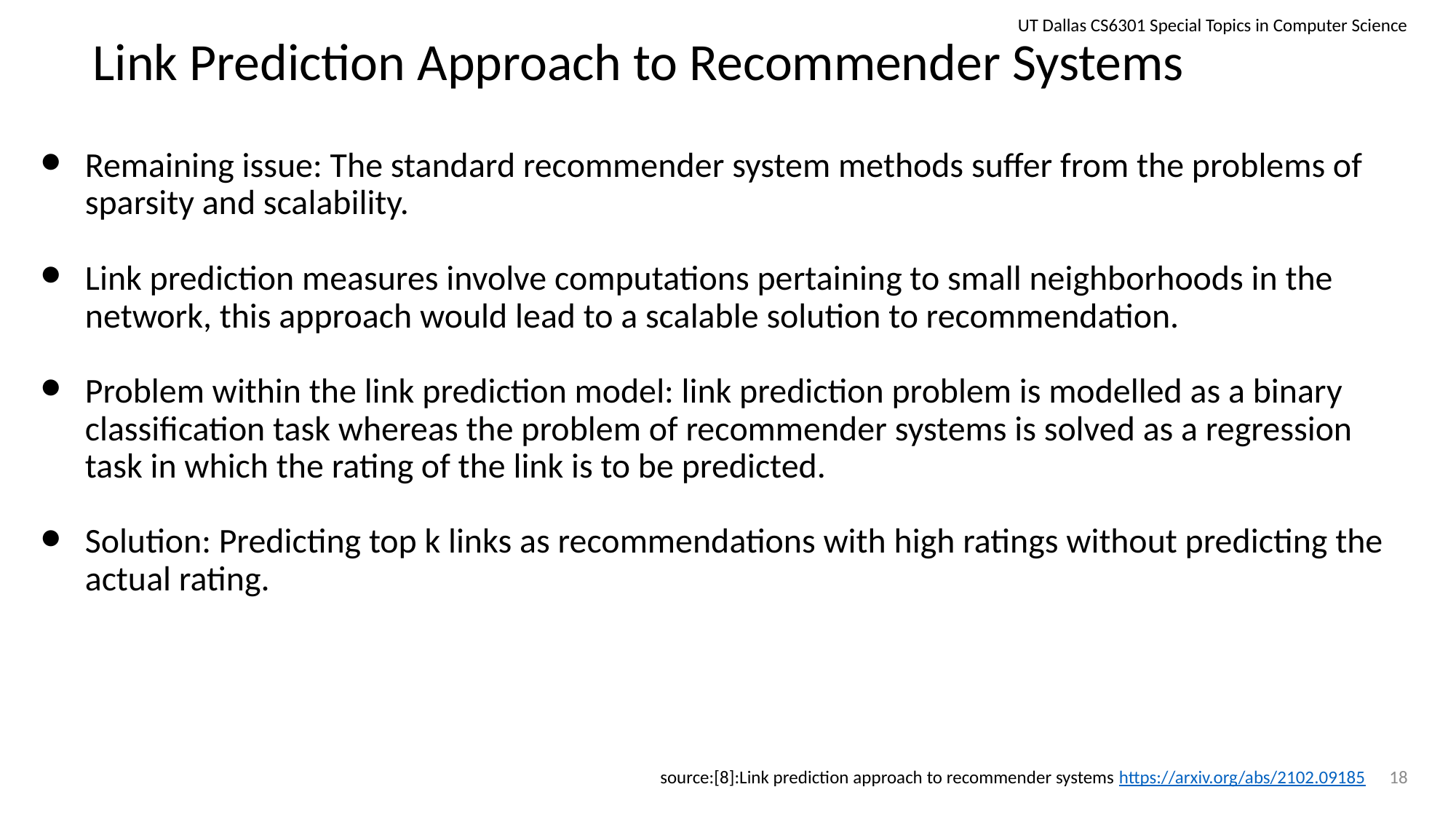

UT Dallas CS6301 Special Topics in Computer Science
Link Prediction Approach to Recommender Systems

Remaining issue: The standard recommender system methods suffer from the problems of sparsity and scalability.

Link prediction measures involve computations pertaining to small neighborhoods in the network, this approach would lead to a scalable solution to recommendation.

Problem within the link prediction model: link prediction problem is modelled as a binary classification task whereas the problem of recommender systems is solved as a regression task in which the rating of the link is to be predicted.

Solution: Predicting top k links as recommendations with high ratings without predicting the actual rating.

18
source:[8]:Link prediction approach to recommender systems https://arxiv.org/abs/2102.09185